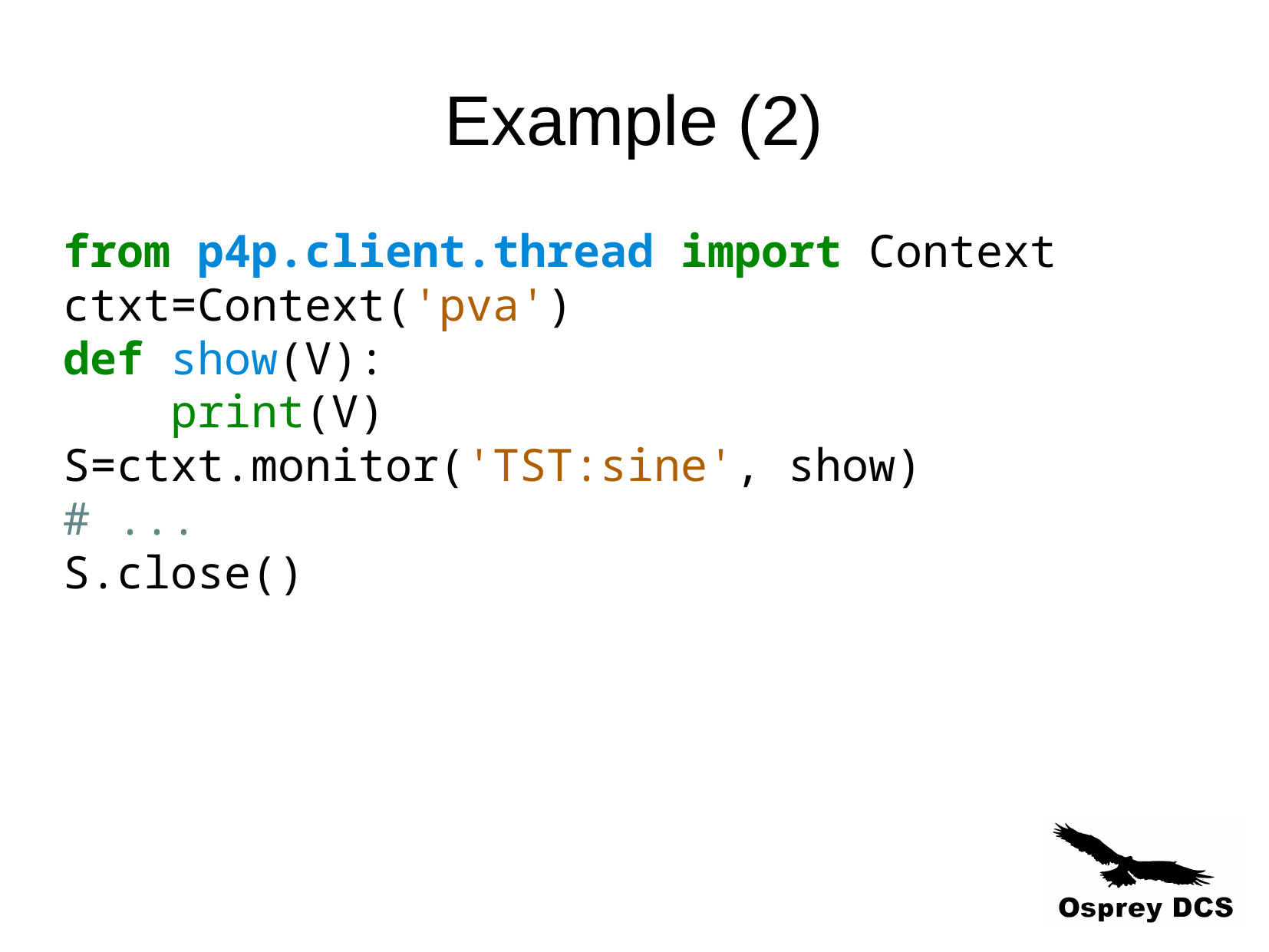

Example (2)
from p4p.client.thread import Context
ctxt=Context('pva')
def show(V):
    print(V)
S=ctxt.monitor('TST:sine', show)
# ...
S.close()